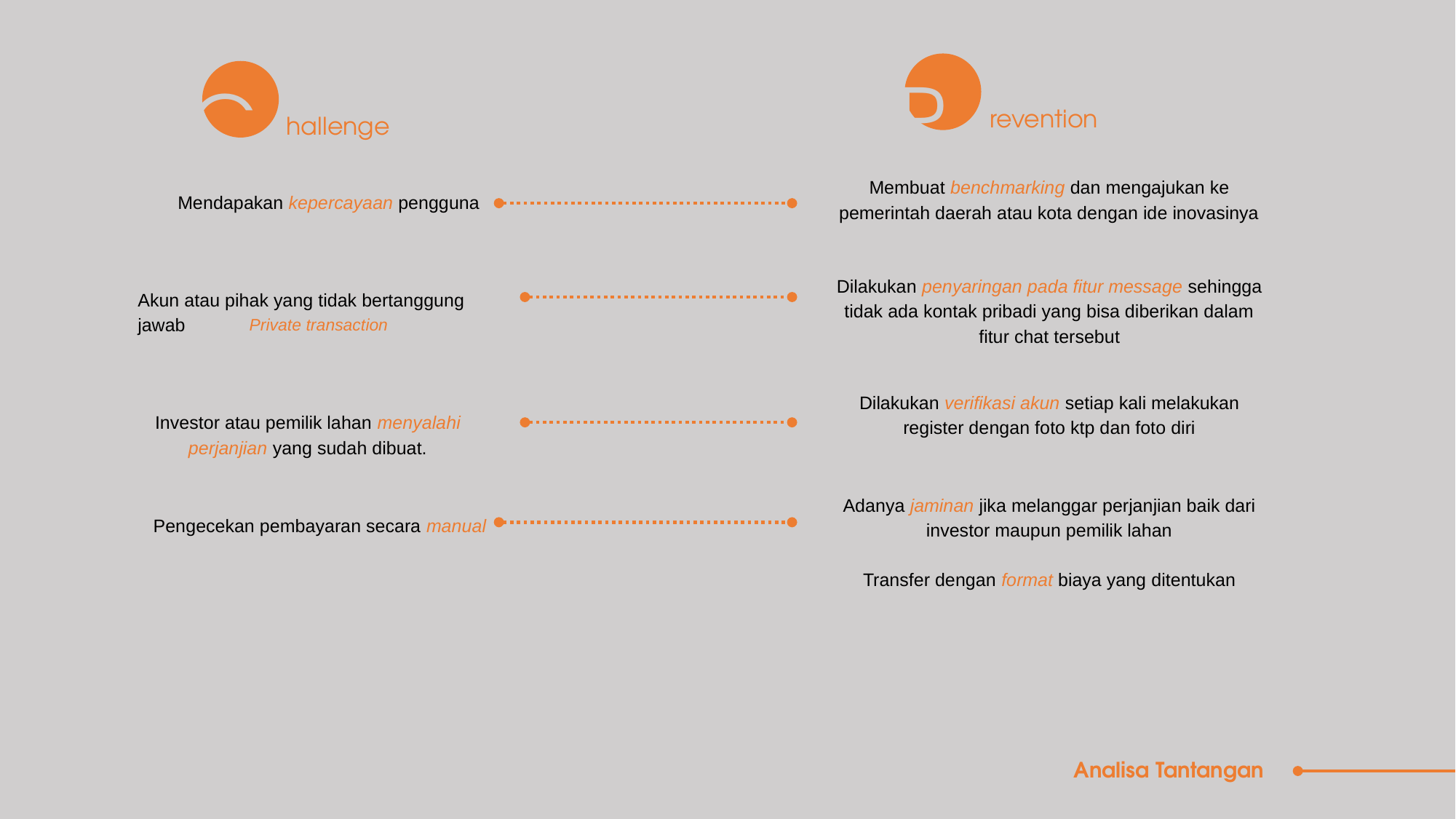

P

C

revention
hallenge
Membuat benchmarking dan mengajukan ke pemerintah daerah atau kota dengan ide inovasinya
Mendapakan kepercayaan pengguna
Dilakukan penyaringan pada fitur message sehingga tidak ada kontak pribadi yang bisa diberikan dalam fitur chat tersebut
Akun atau pihak yang tidak bertanggung jawab
Private transaction
Dilakukan verifikasi akun setiap kali melakukan register dengan foto ktp dan foto diri
Investor atau pemilik lahan menyalahi perjanjian yang sudah dibuat.
Adanya jaminan jika melanggar perjanjian baik dari investor maupun pemilik lahan
Pengecekan pembayaran secara manual
Transfer dengan format biaya yang ditentukan
Analisa Tantangan